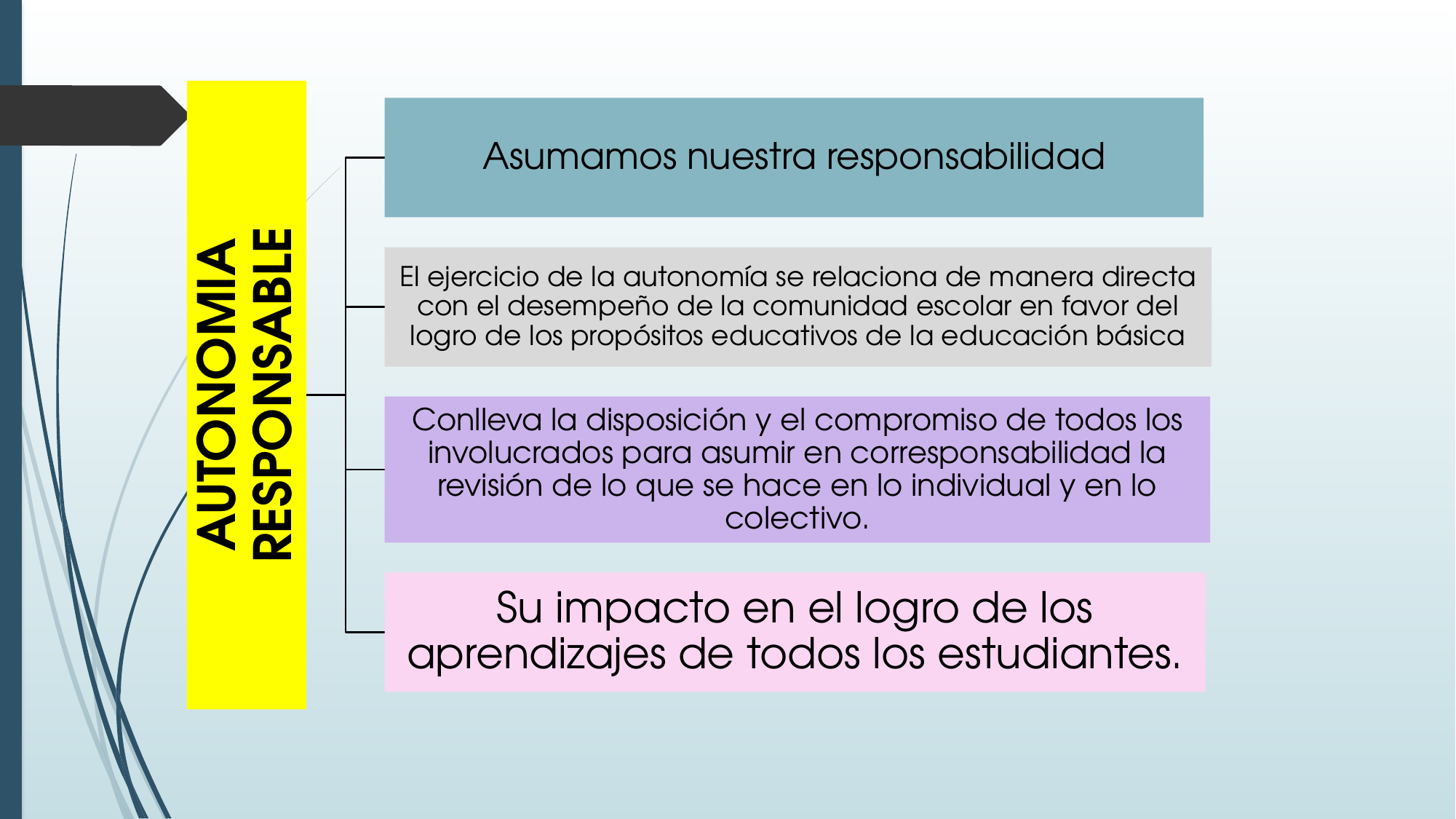

AUTONOMIA RESPONSABLE
Asumamos nuestra responsabilidad
El ejercicio de la autonomía se relaciona de manera directa con el desempeño de la comunidad escolar en favor del logro de los propósitos educativos de la educación básica
Conlleva la disposición y el compromiso de todos los involucrados para asumir en corresponsabilidad la revisión de lo que se hace en lo individual y en lo colectivo.
Su impacto en el logro de los aprendizajes de todos los estudiantes.